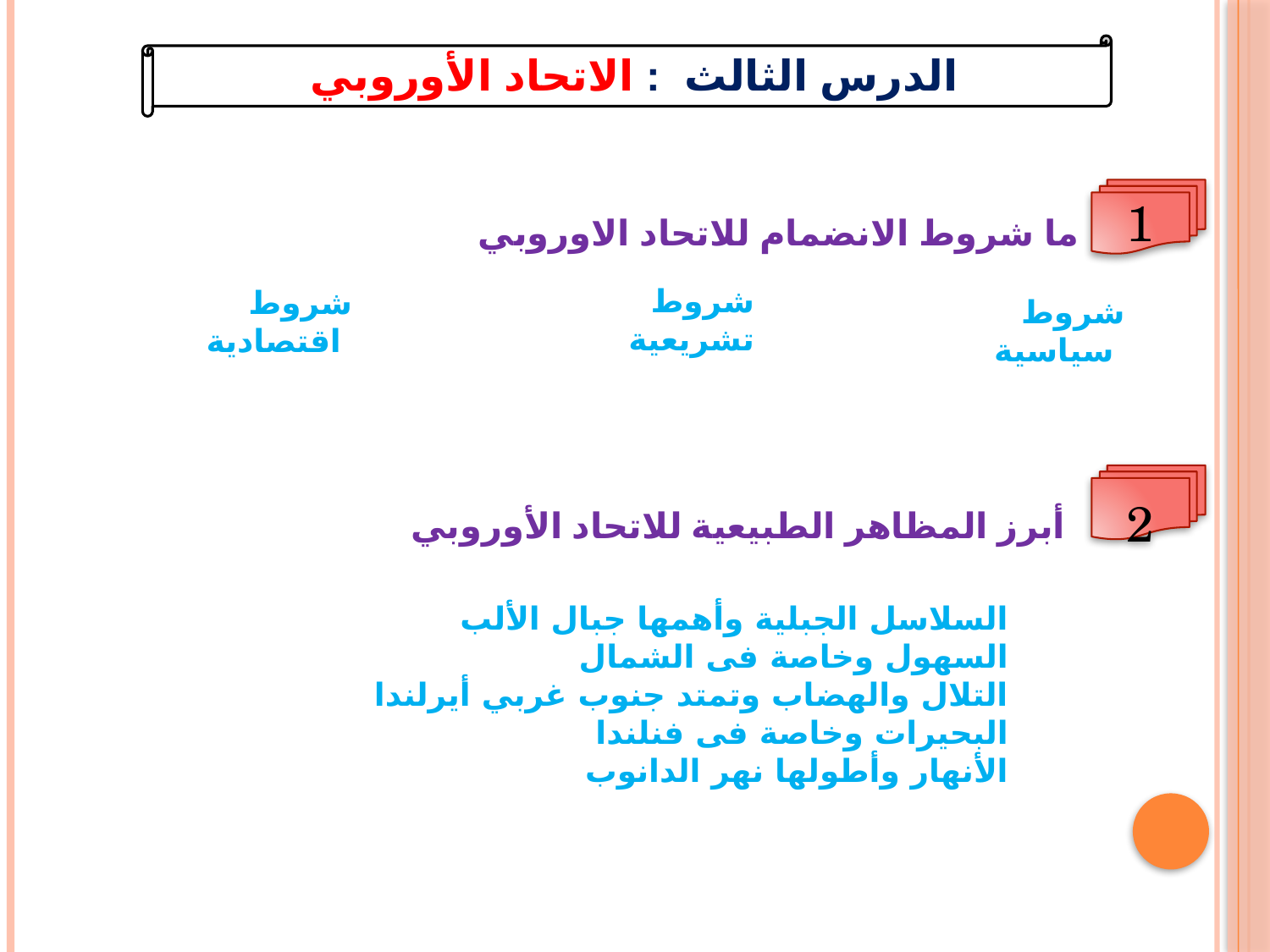

الدرس الثالث  : الاتحاد الأوروبي
 ما شروط الانضمام للاتحاد الاوروبي

1
شروط تشريعية
شروط اقتصادية
شروط سياسية
2
أبرز المظاهر الطبيعية للاتحاد الأوروبي
السلاسل الجبلية وأهمها جبال الألب
السهول وخاصة فى الشمال
التلال والهضاب وتمتد جنوب غربي أيرلندا
البحيرات وخاصة فى فنلندا
الأنهار وأطولها نهر الدانوب